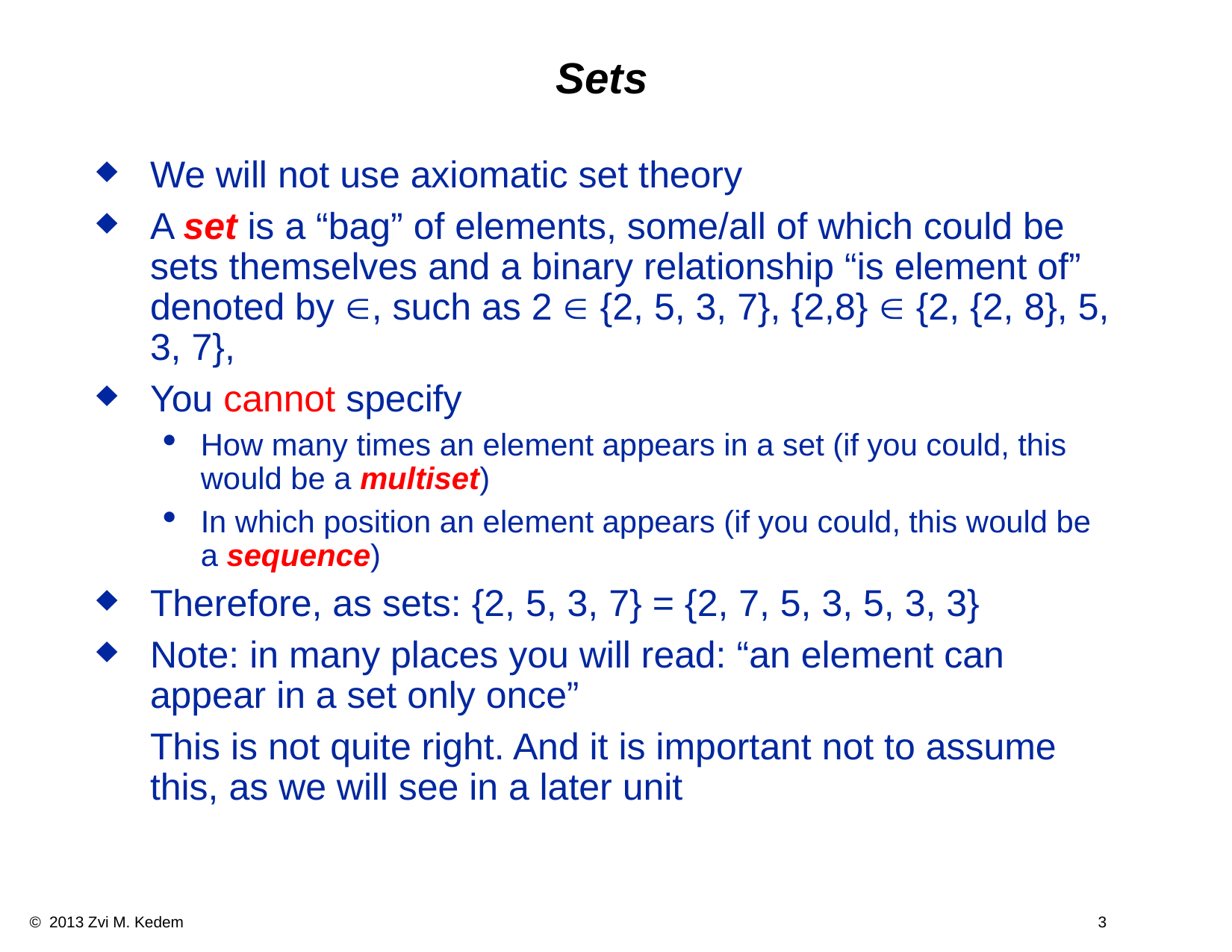

# Sets
We will not use axiomatic set theory
A set is a “bag” of elements, some/all of which could be sets themselves and a binary relationship “is element of” denoted by ∈, such as 2 ∈ {2, 5, 3, 7}, {2,8} ∈ {2, {2, 8}, 5, 3, 7},
You cannot specify
How many times an element appears in a set (if you could, this would be a multiset)
In which position an element appears (if you could, this would be a sequence)
Therefore, as sets: {2, 5, 3, 7} = {2, 7, 5, 3, 5, 3, 3}
Note: in many places you will read: “an element can appear in a set only once”
	This is not quite right. And it is important not to assume this, as we will see in a later unit